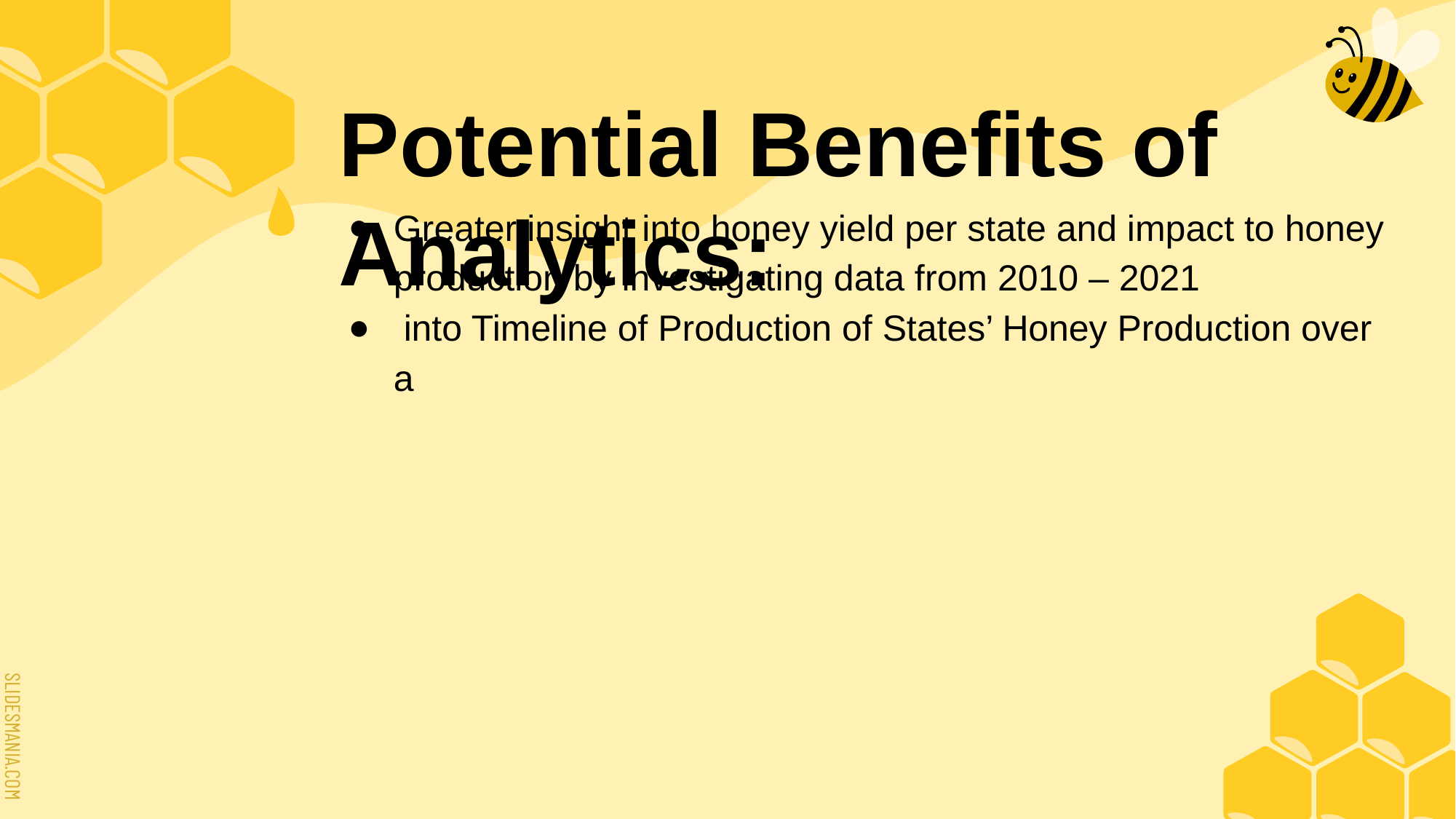

# Potential Benefits of Analytics:
Greater insight into honey yield per state and impact to honey production by investigating data from 2010 – 2021
 into Timeline of Production of States’ Honey Production over a